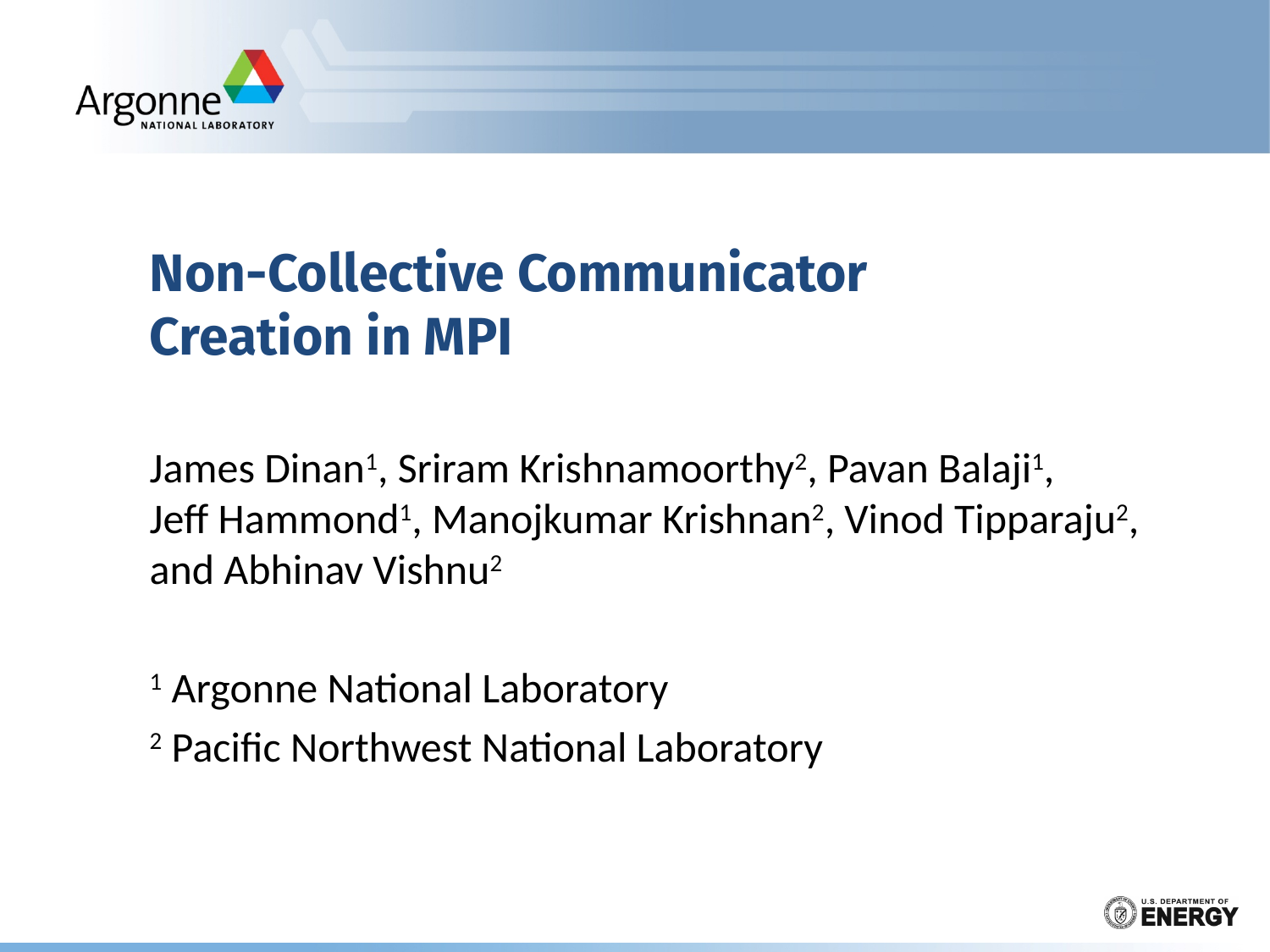

# Non-Collective Communicator Creation in MPI
James Dinan1, Sriram Krishnamoorthy2, Pavan Balaji1,
Jeff Hammond1, Manojkumar Krishnan2, Vinod Tipparaju2, and Abhinav Vishnu2

1 Argonne National Laboratory
2 Pacific Northwest National Laboratory